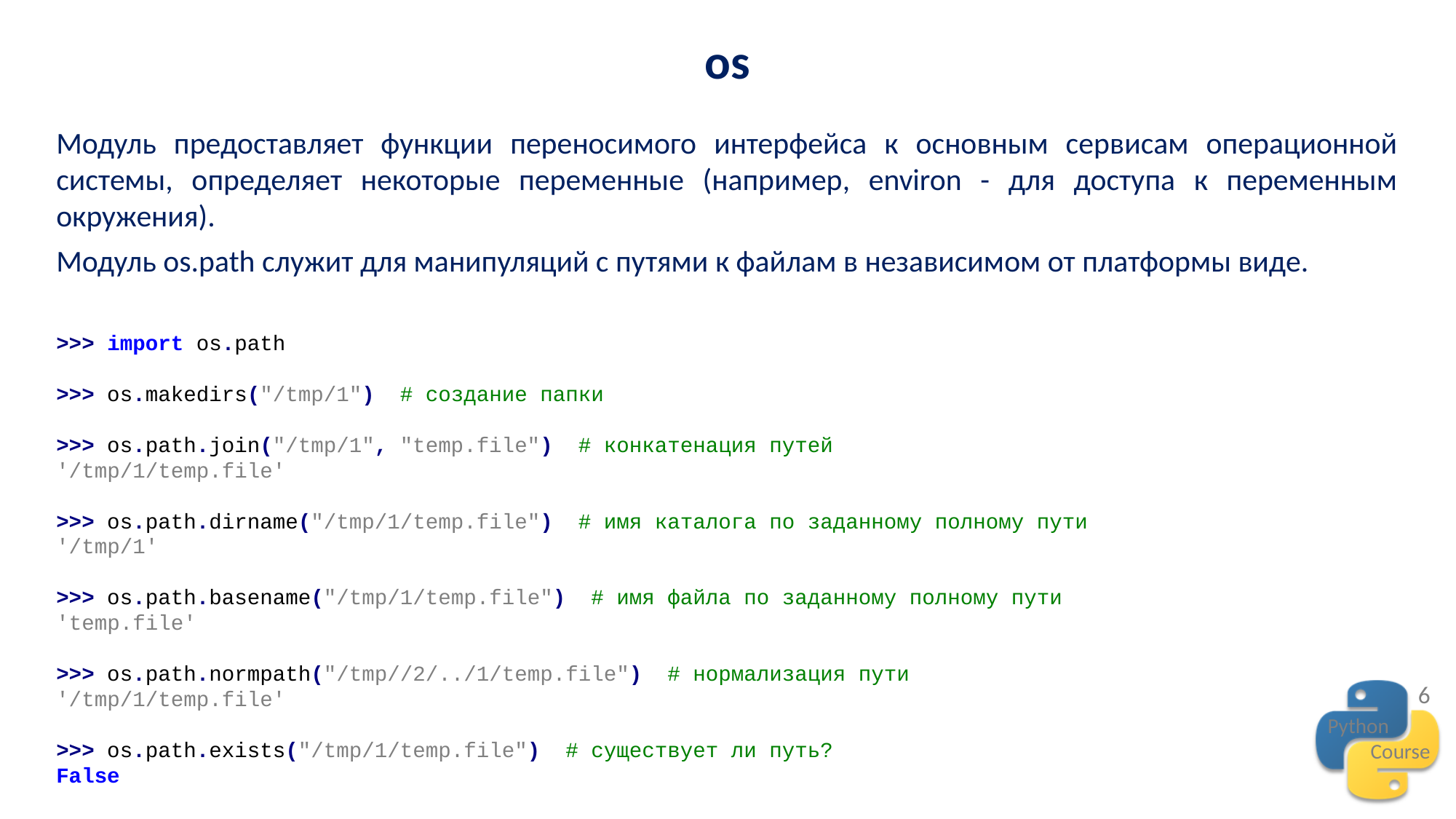

os
Модуль предоставляет функции переносимого интерфейса к основным сервисам операционной системы, определяет некоторые переменные (например, environ - для доступа к переменным окружения).
Модуль os.path служит для манипуляций с путями к файлам в независимом от платформы виде.

>>> import os.path

>>> os.makedirs("/tmp/1")  # создание папки

>>> os.path.join("/tmp/1", "temp.file")  # конкатенация путей
'/tmp/1/temp.file'

>>> os.path.dirname("/tmp/1/temp.file")  # имя каталога по заданному полному пути
'/tmp/1'

>>> os.path.basename("/tmp/1/temp.file")  # имя файла по заданному полному пути
'temp.file'

>>> os.path.normpath("/tmp//2/../1/temp.file")  # нормализация пути
'/tmp/1/temp.file'

>>> os.path.exists("/tmp/1/temp.file")  # существует ли путь?
False